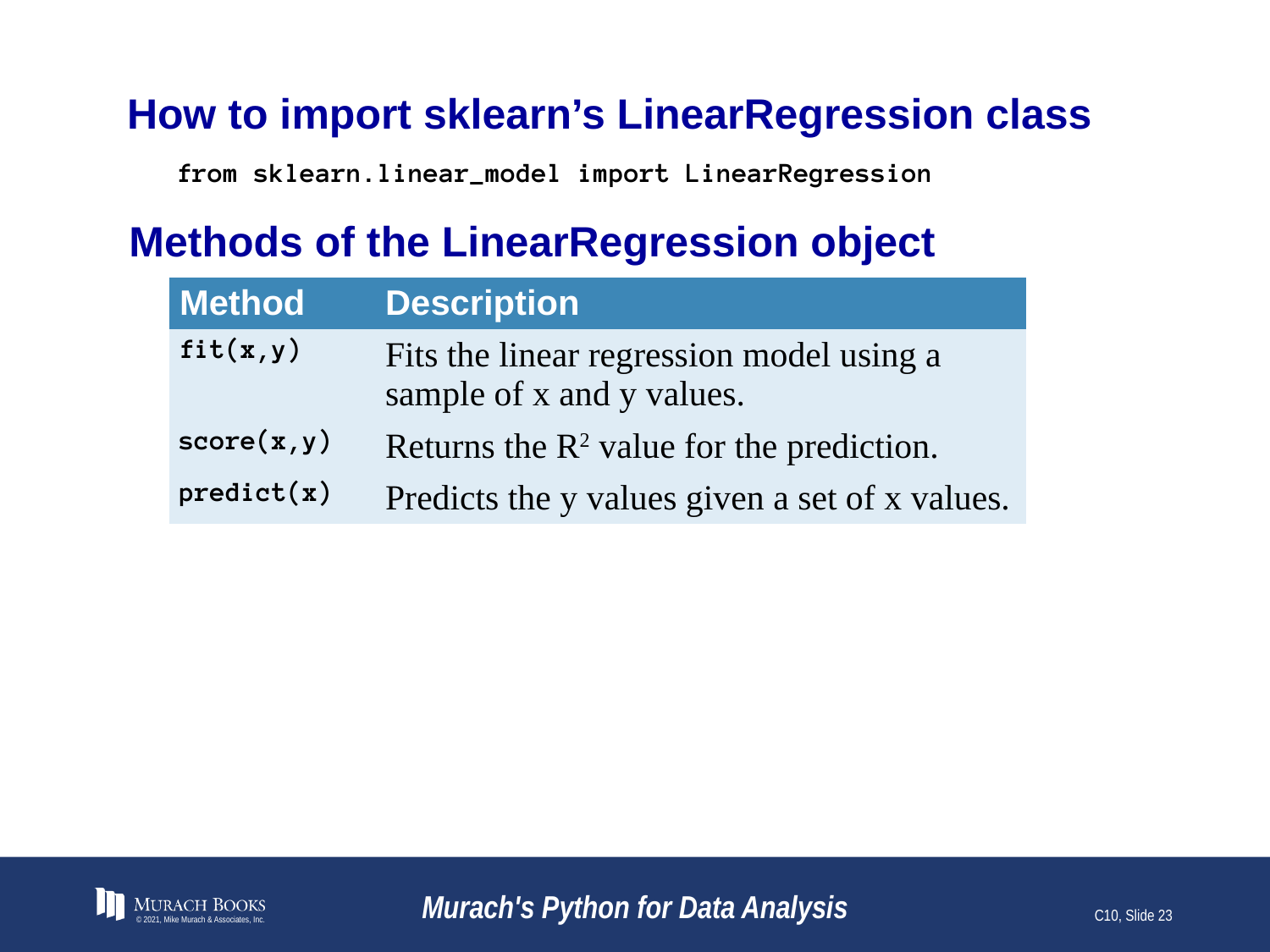

# How to import sklearn’s LinearRegression class
from sklearn.linear_model import LinearRegression
Methods of the LinearRegression object

| Method | Description |
| --- | --- |
| fit(x,y) | Fits the linear regression model using a sample of x and y values. |
| score(x,y) | Returns the R2 value for the prediction. |
| predict(x) | Predicts the y values given a set of x values. |
© 2021, Mike Murach & Associates, Inc.
Murach's Python for Data Analysis

C10, Slide 23